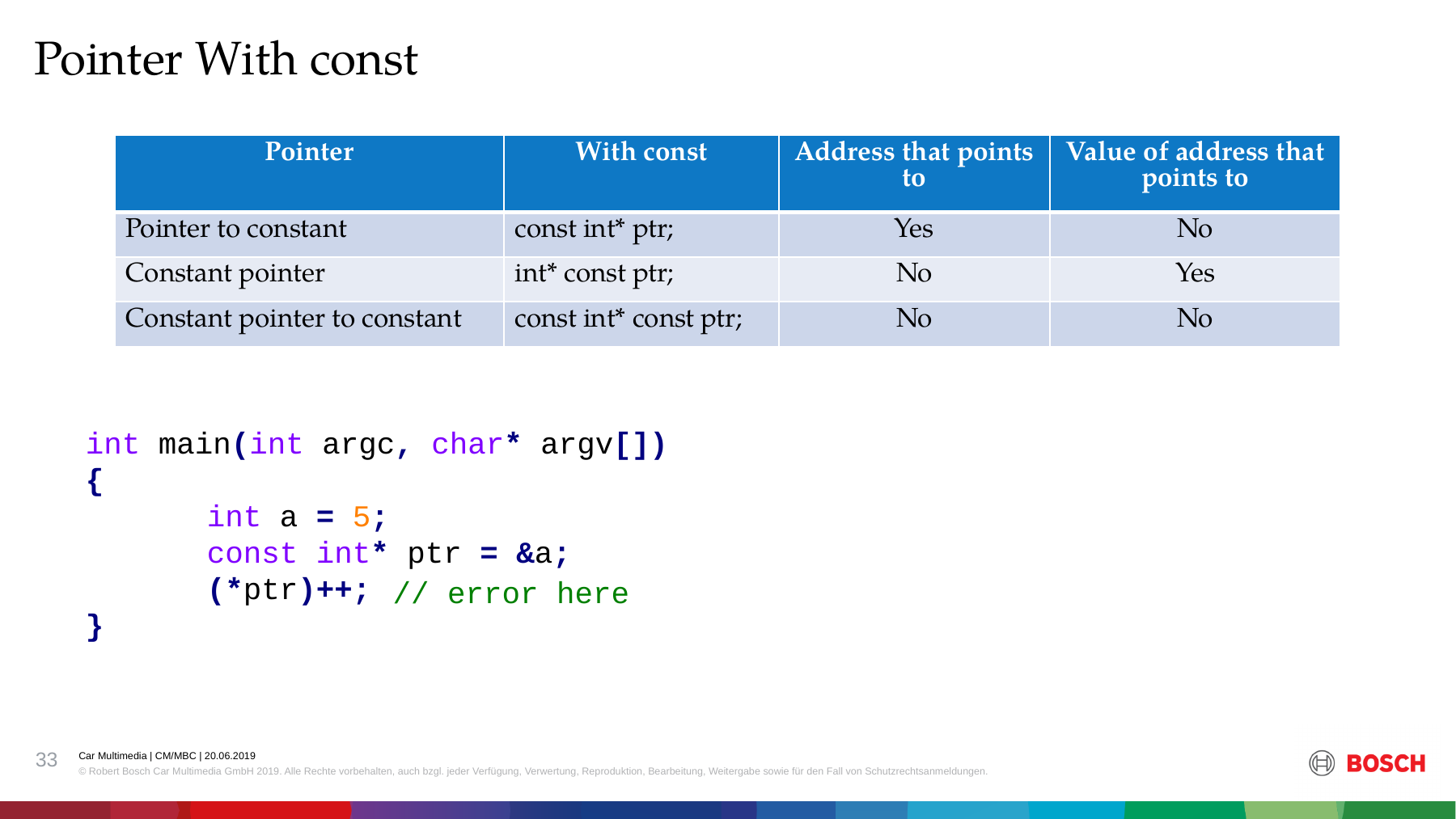

Pointer With const

| Pointer | With const | Address that points to | Value of address that points to |
| --- | --- | --- | --- |
| Pointer to constant | const int\* ptr; | Yes | No |
| Constant pointer | int\* const ptr; | No | Yes |
| Constant pointer to constant | const int\* const ptr; | No | No |

60* countries –
410,000*
Bosch associates
440 regional
subsidiaries
int main(int argc, char* argv[])
{
	int a = 5;
	const int* ptr = &a;
	(*ptr)++;
}
// error here
33